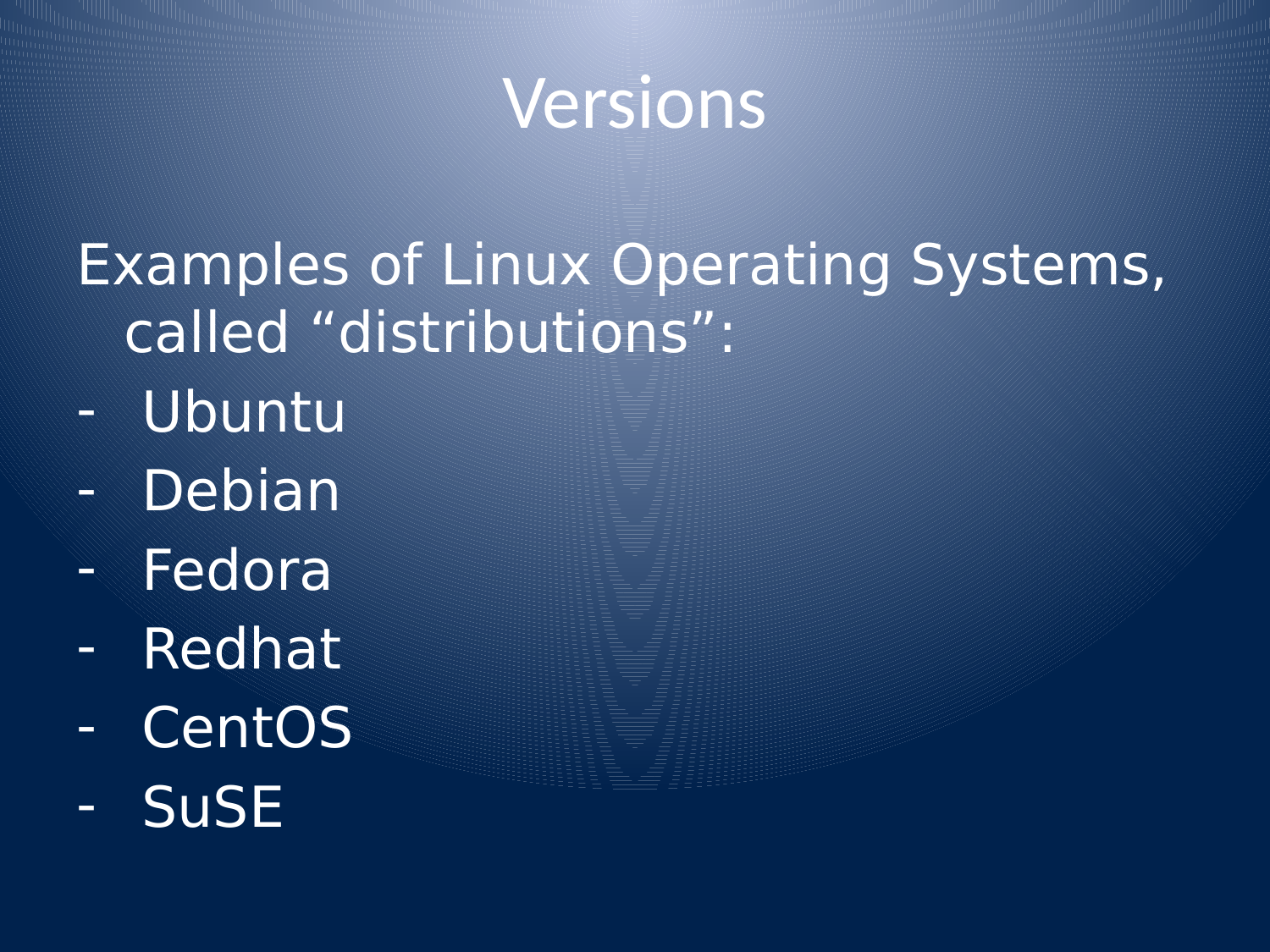

# Versions
Examples of Linux Operating Systems, called “distributions”:
 Ubuntu
 Debian
 Fedora
 Redhat
 CentOS
 SuSE